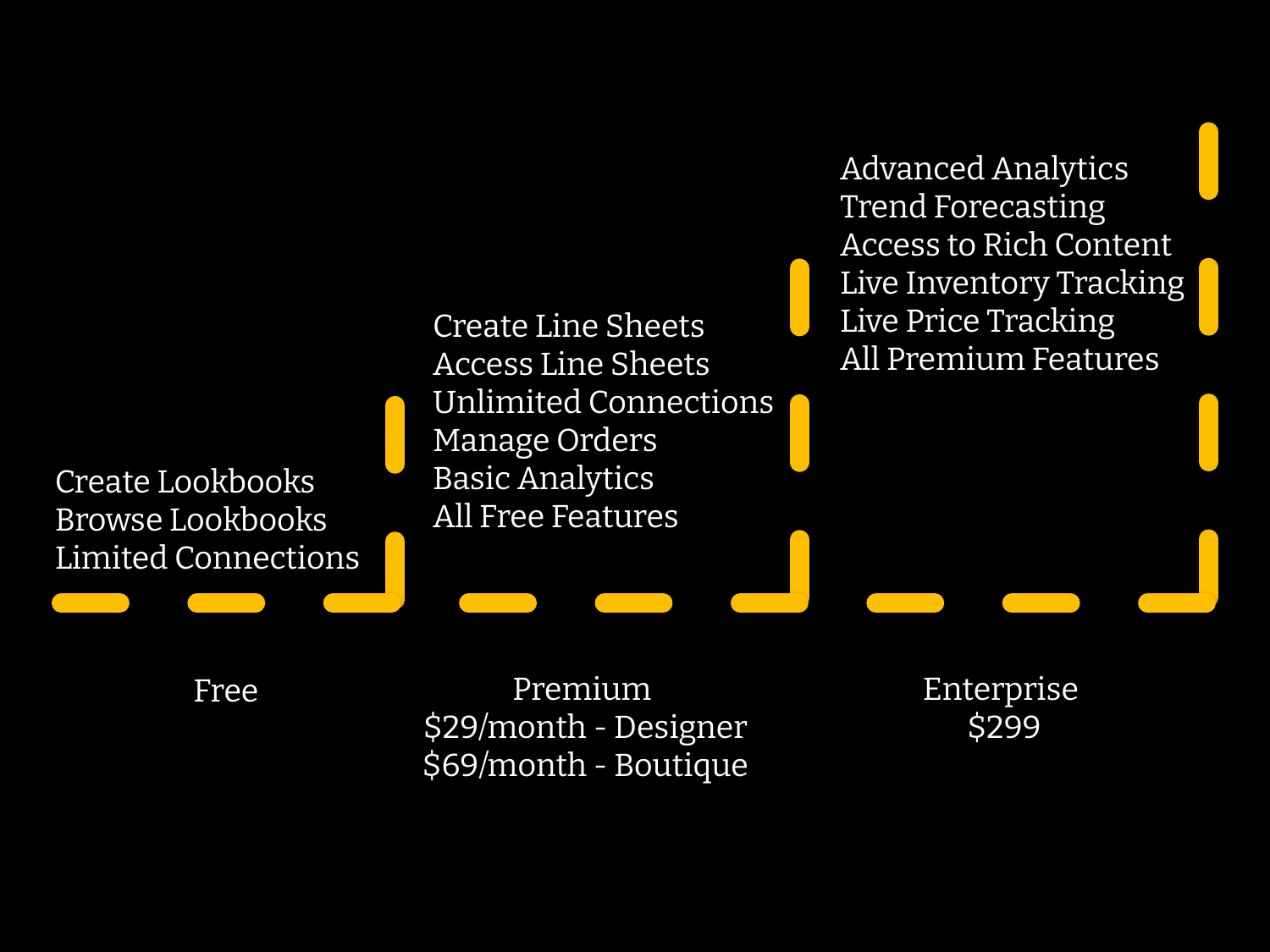

Advanced Analytics
Trend Forecasting
Access to Rich Content
Live Inventory Tracking
Live Price Tracking
All Premium Features
Create Line Sheets
Access Line Sheets
Unlimited Connections
Manage Orders
Basic Analytics
All Free Features
Create Lookbooks
Browse Lookbooks
Limited Connections
Premium
$29/month - Designer
$69/month - Boutique
Enterprise
$299
Free